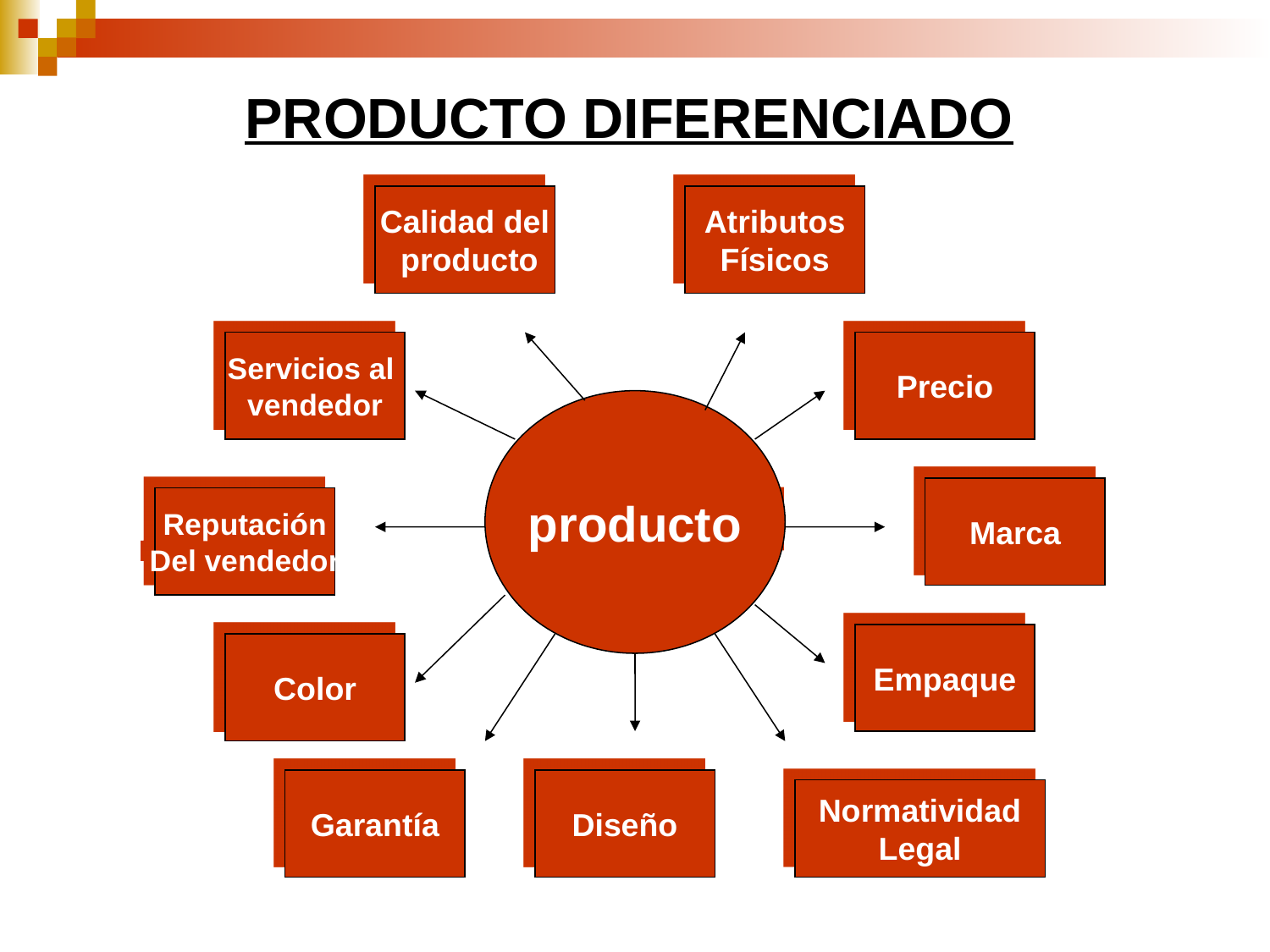

PRODUCTO DIFERENCIADO
Calidad del
 producto
Atributos
Físicos
Servicios al
vendedor

Precio

producto

Marca
P r o d u c t o
Reputación
Del vendedor

Empaque
Color

Garantía
Diseño
Normatividad
Legal